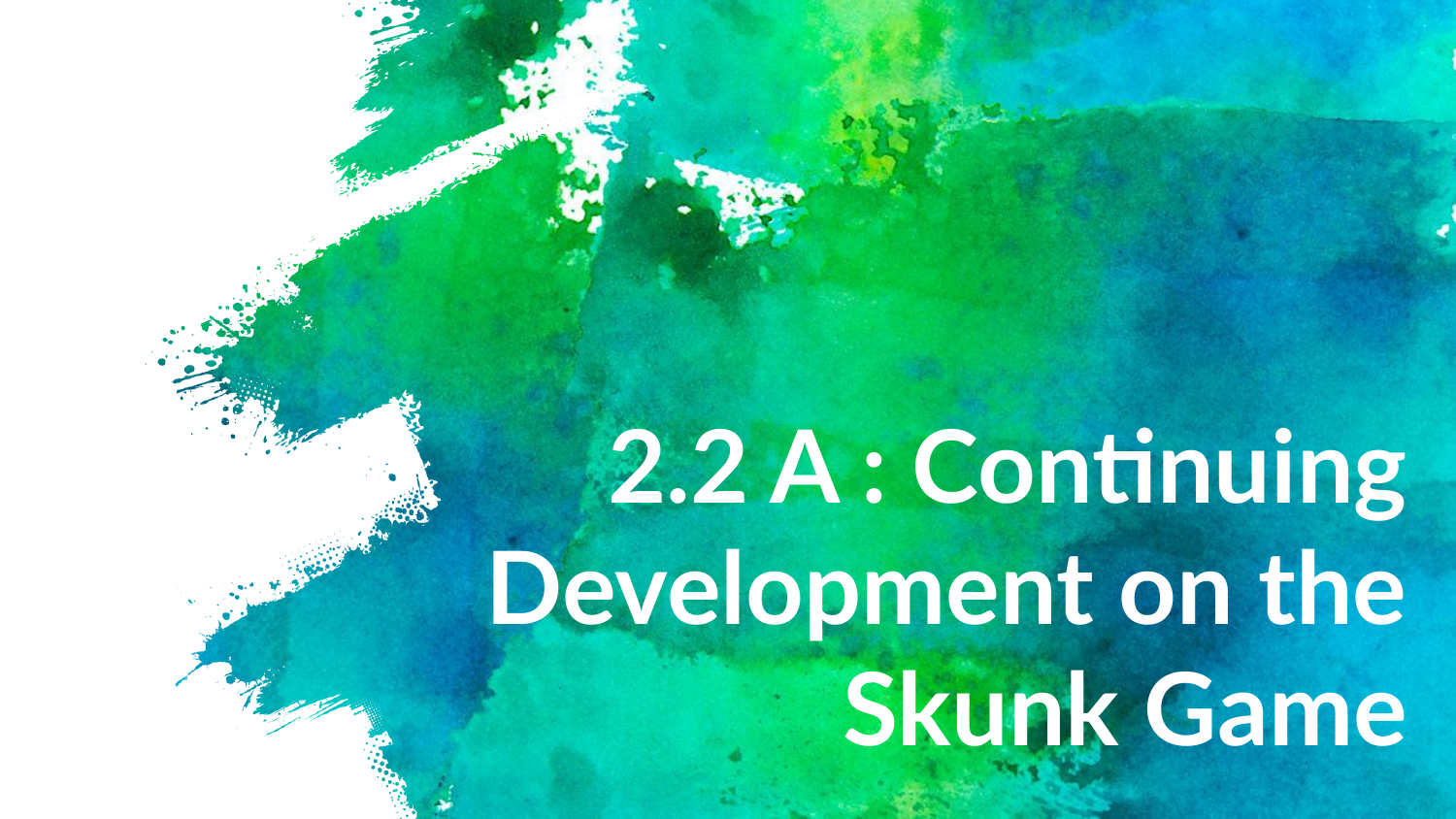

# 2.2 A : Continuing Development on the Skunk Game